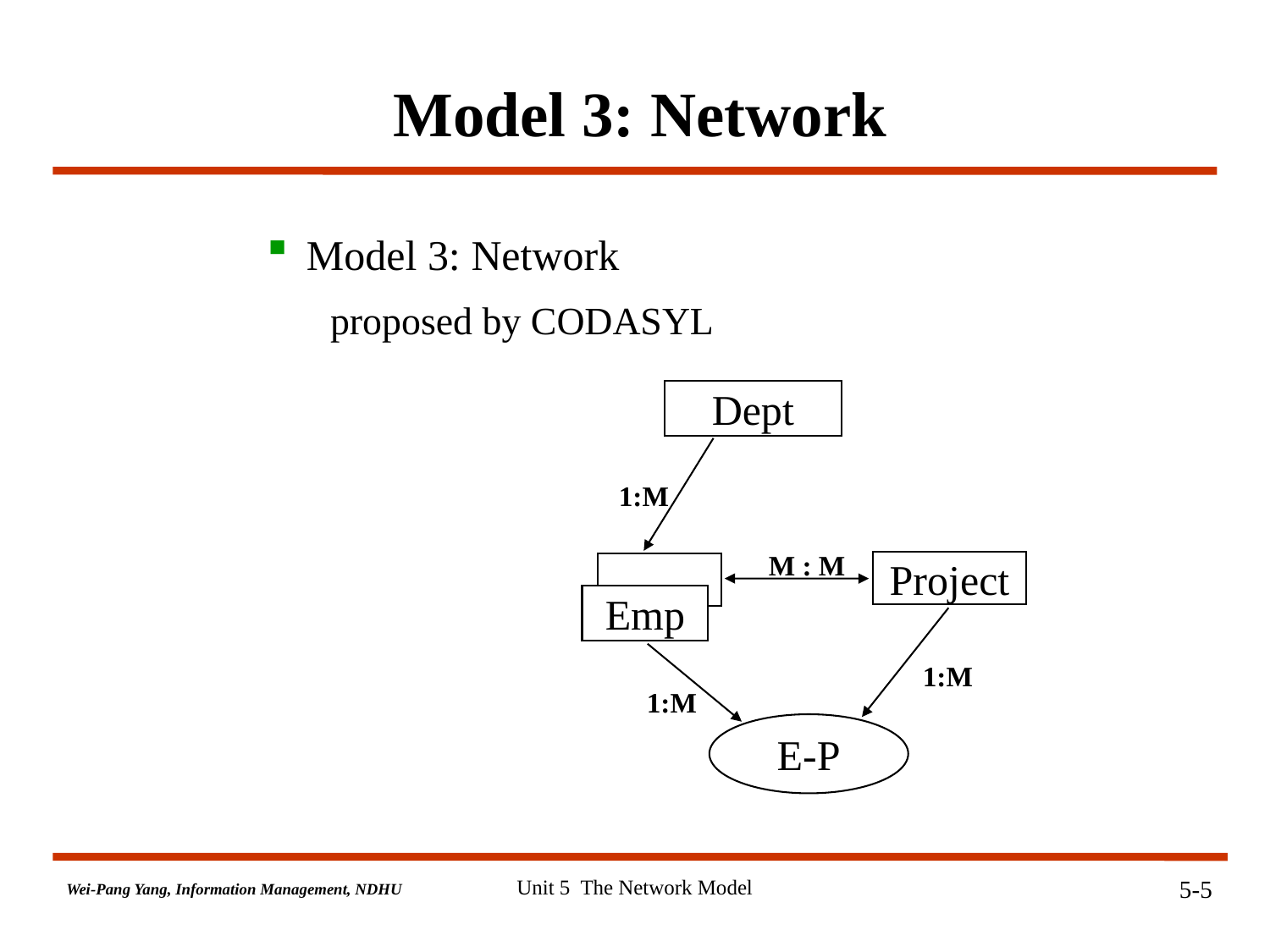

# Model 3: Network
Model 3: Network
proposed by CODASYL
Dept

1:M
M : M
Project

Emp

1:M
1:M
E-P